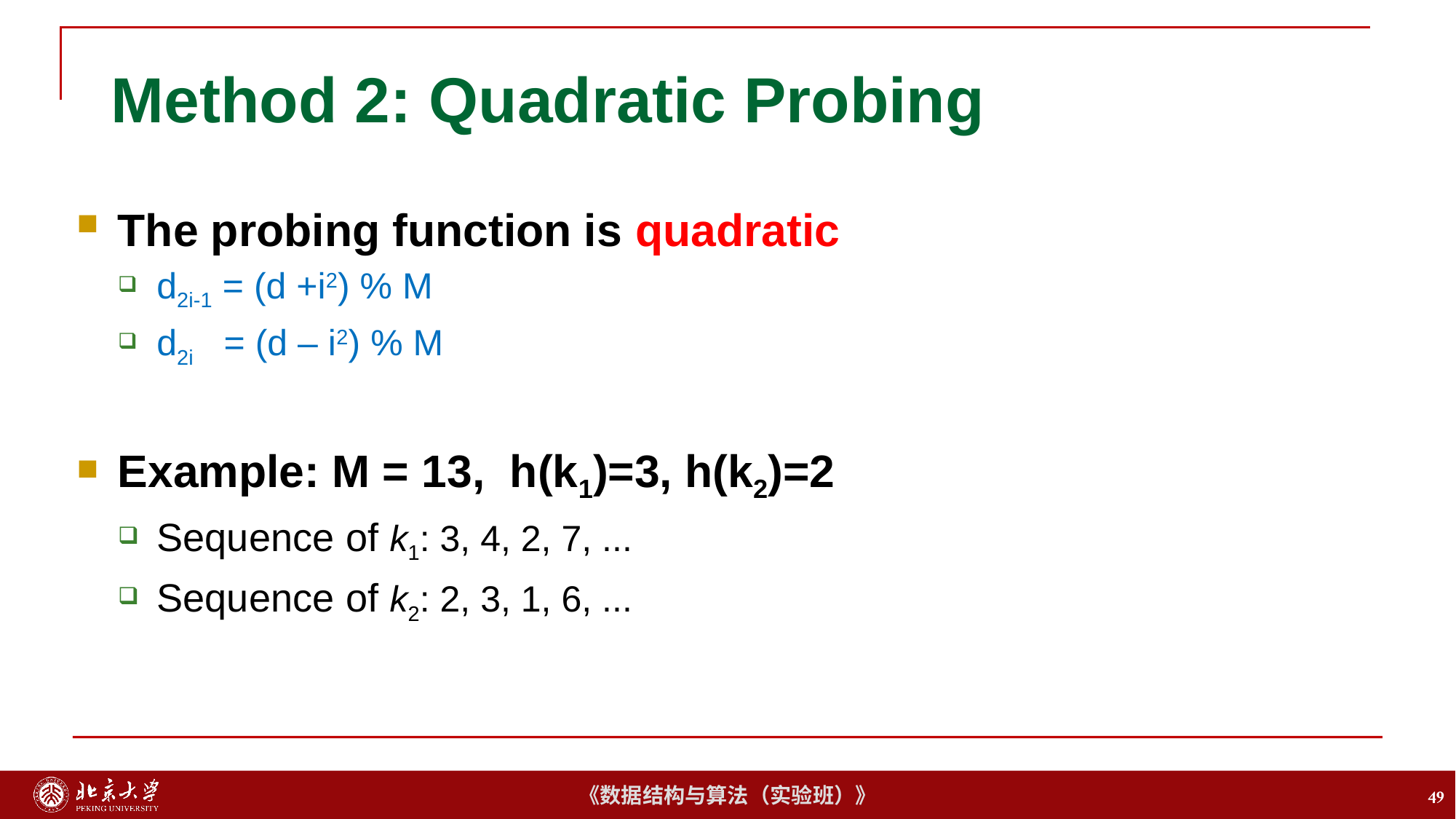

# Method 2: Quadratic Probing
The probing function is quadratic
d2i-1 = (d +i2) % M
d2i   = (d – i2) % M

Example: M = 13,  h(k1)=3, h(k2)=2
Sequence of k1: 3, 4, 2, 7, ...
Sequence of k2: 2, 3, 1, 6, ...
49